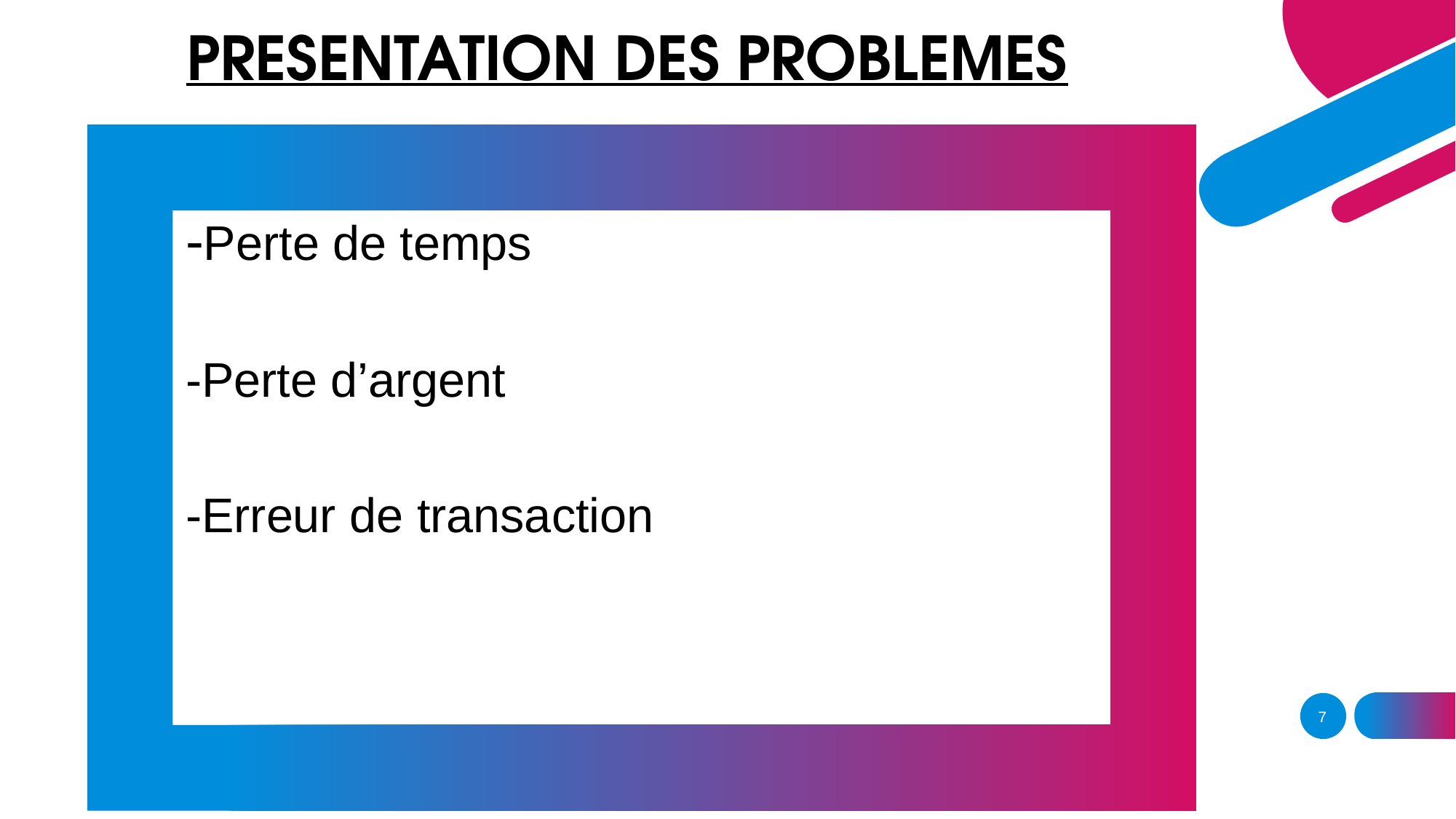

# PRESENTATION DES PROBLEMES

-Perte de temps

-Perte d’argent

-Erreur de transaction

7